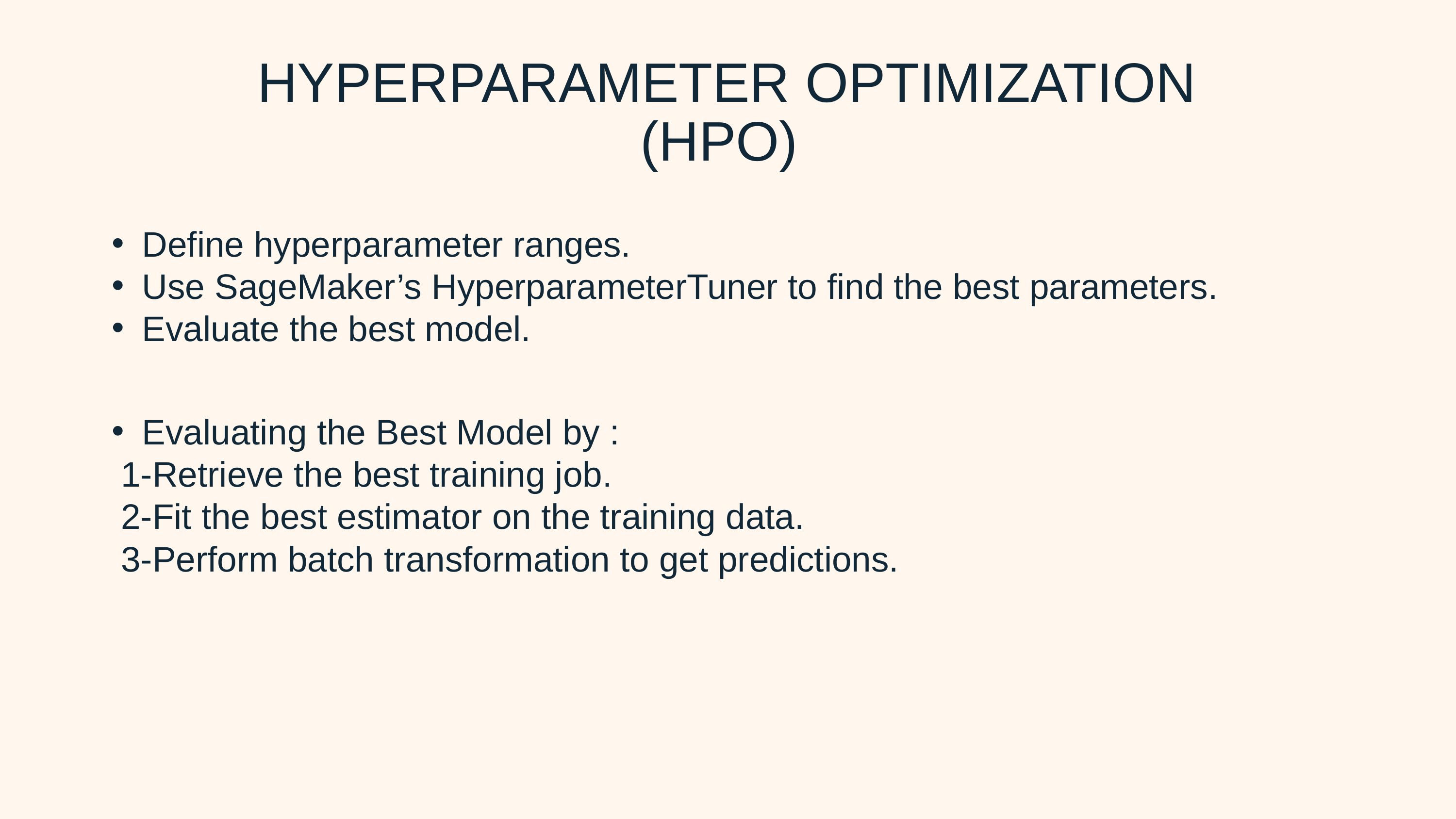

HYPERPARAMETER OPTIMIZATION (HPO)
Define hyperparameter ranges.
Use SageMaker’s HyperparameterTuner to find the best parameters.
Evaluate the best model.
Evaluating the Best Model by :
    1-Retrieve the best training job.
    2-Fit the best estimator on the training data.
    3-Perform batch transformation to get predictions.